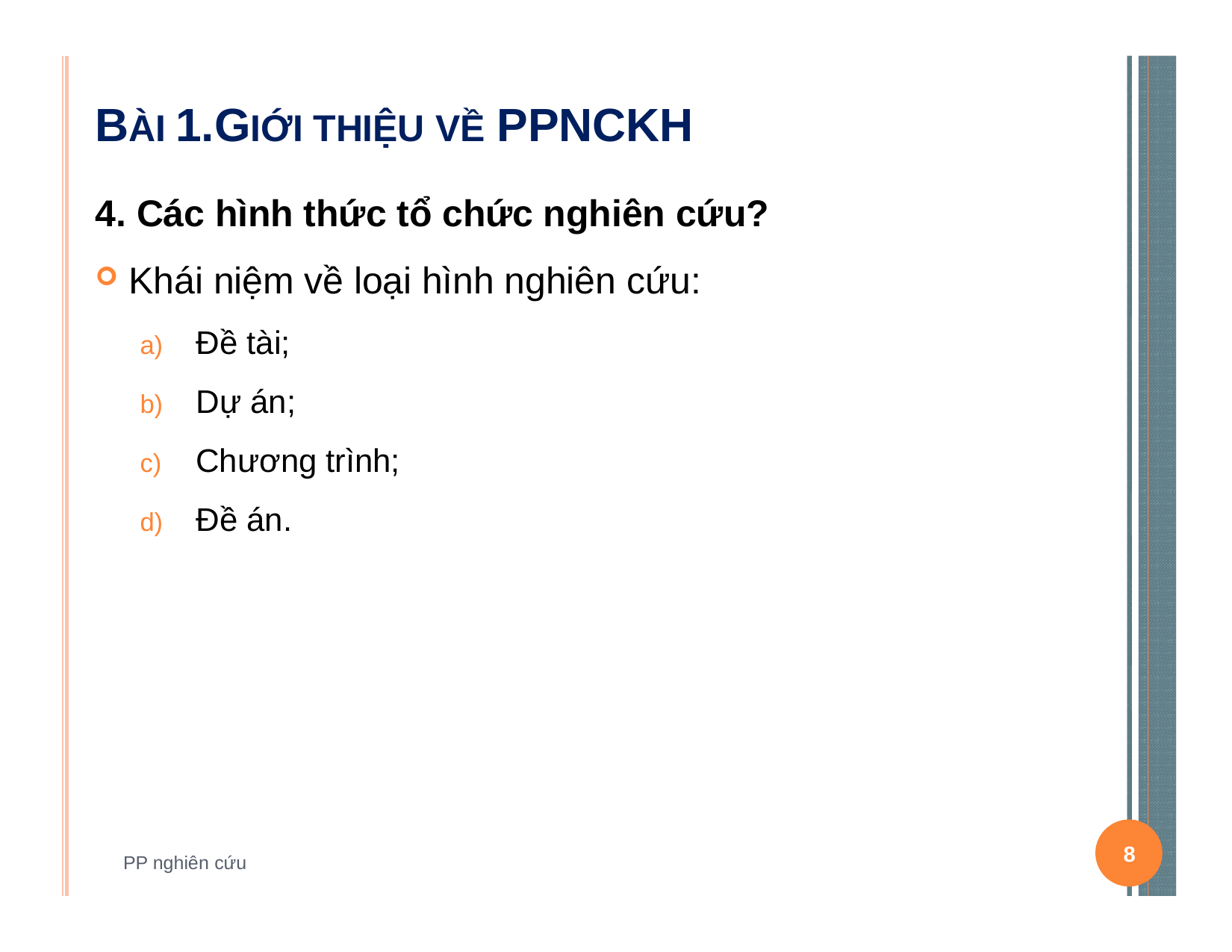

# BÀI 1.GIỚI THIỆU VỀ PPNCKH
4. Các hình thức tổ chức nghiên cứu?
Khái niệm về loại hình nghiên cứu:
Đề tài;
Dự án;
Chương trình;
Đề án.

8
PP nghiên cứu